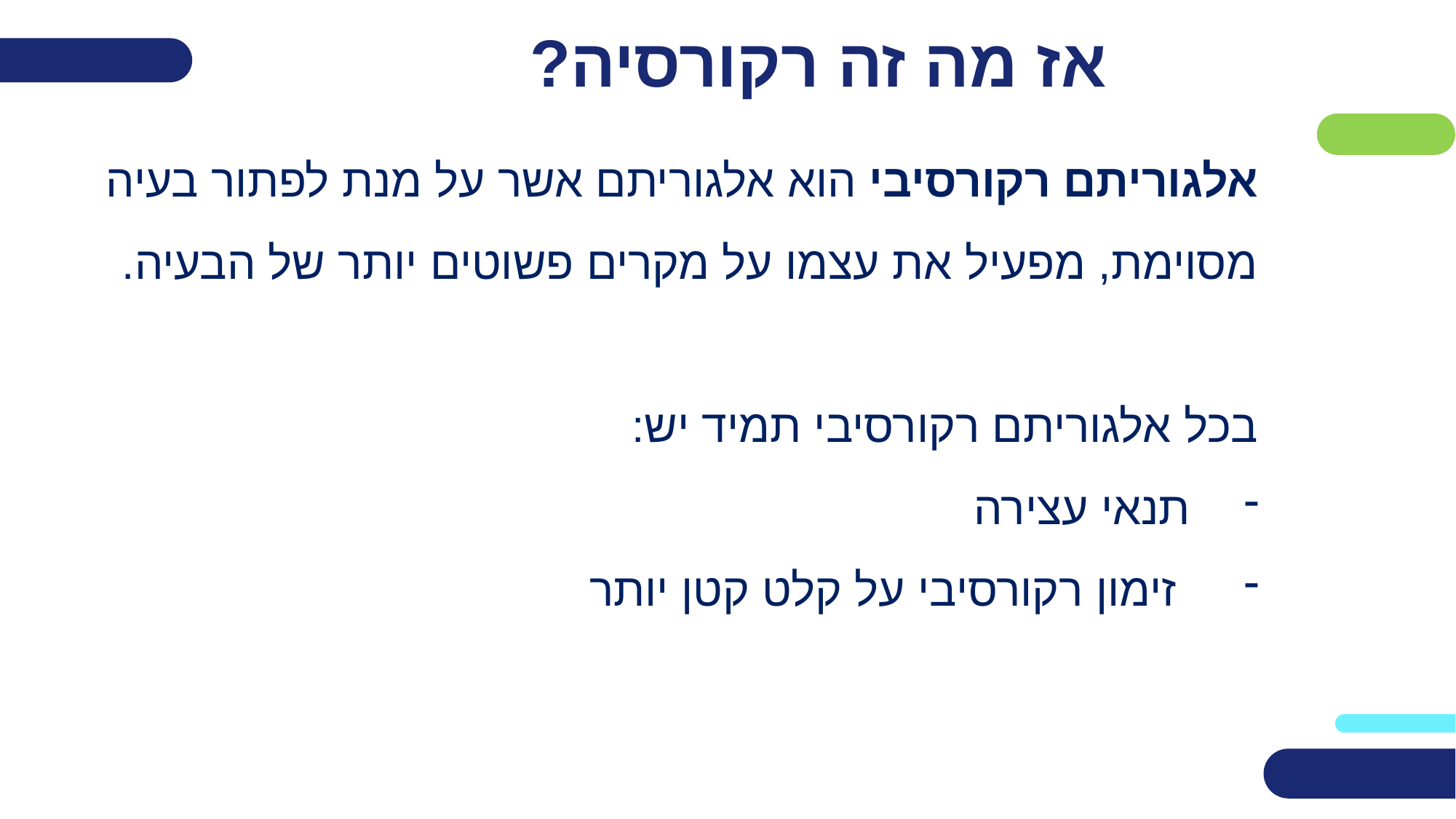

# אז מה זה רקורסיה?
אלגוריתם רקורסיבי הוא אלגוריתם אשר על מנת לפתור בעיה מסוימת, מפעיל את עצמו על מקרים פשוטים יותר של הבעיה.

בכל אלגוריתם רקורסיבי תמיד יש:
תנאי עצירה
זימון רקורסיבי על קלט קטן יותר